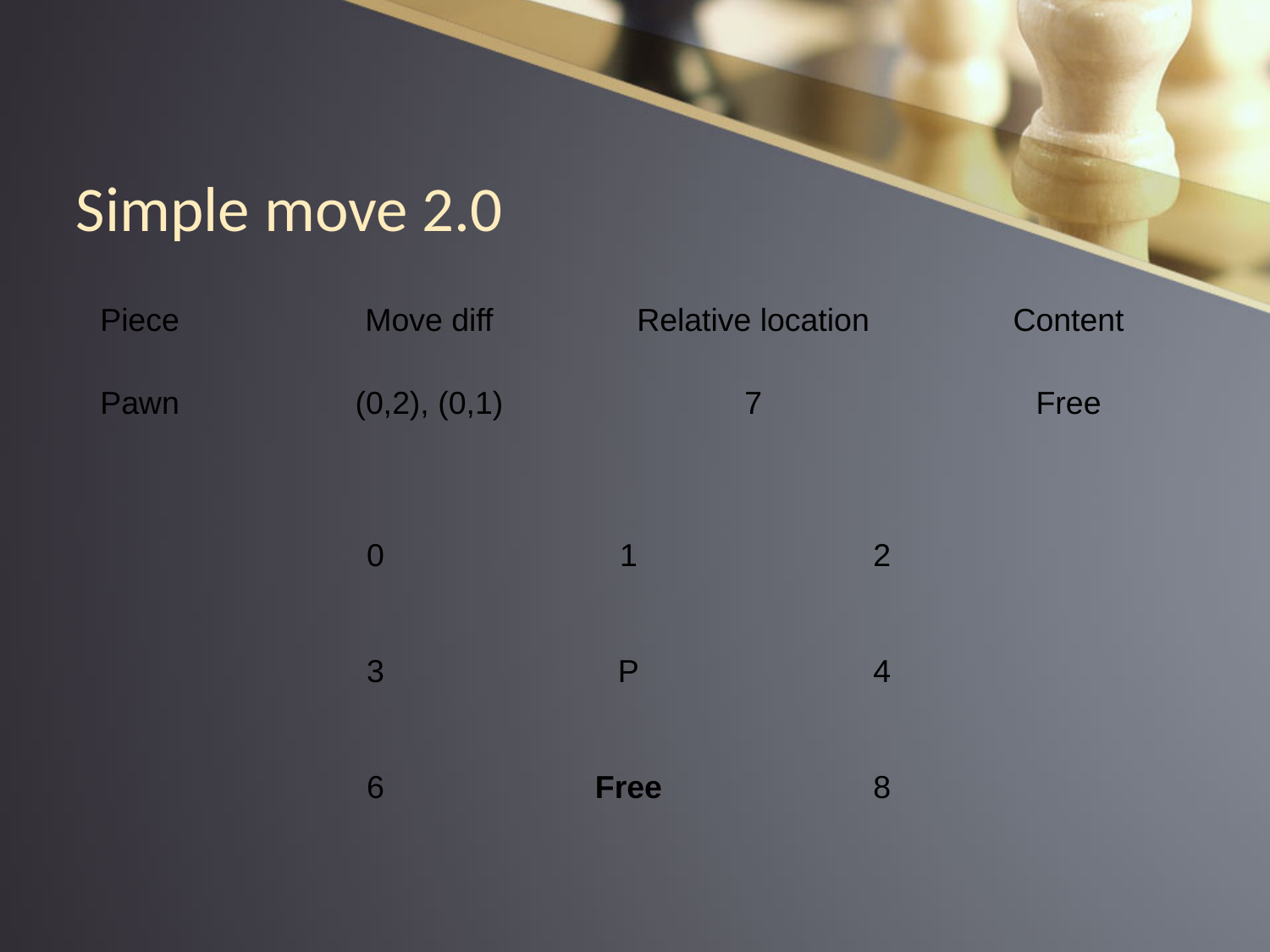

Simple move 2.0
| Piece | Move diff | Relative location | Content |
| --- | --- | --- | --- |
| Pawn | (0,2), (0,1) | 7 | Free |
| 0 | 1 | 2 |
| --- | --- | --- |
| 3 | P | 4 |
| 6 | Free | 8 |